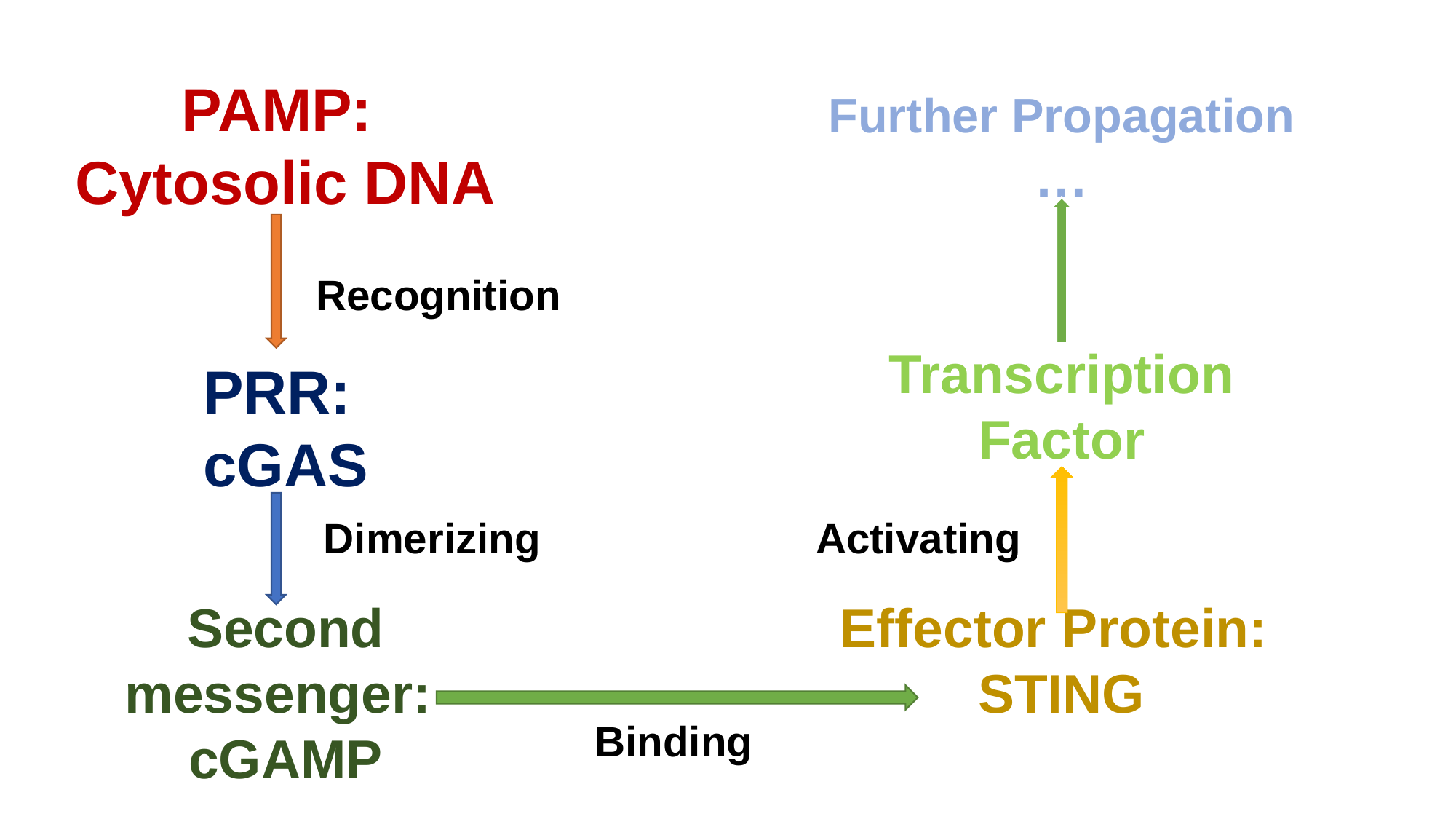

PAMP:
Cytosolic DNA
Further Propagation
…

Recognition

Transcription Factor
PRR:
cGAS

Dimerizing

Activating

Second messenger:
cGAMP
Effector Protein:
STING
Binding